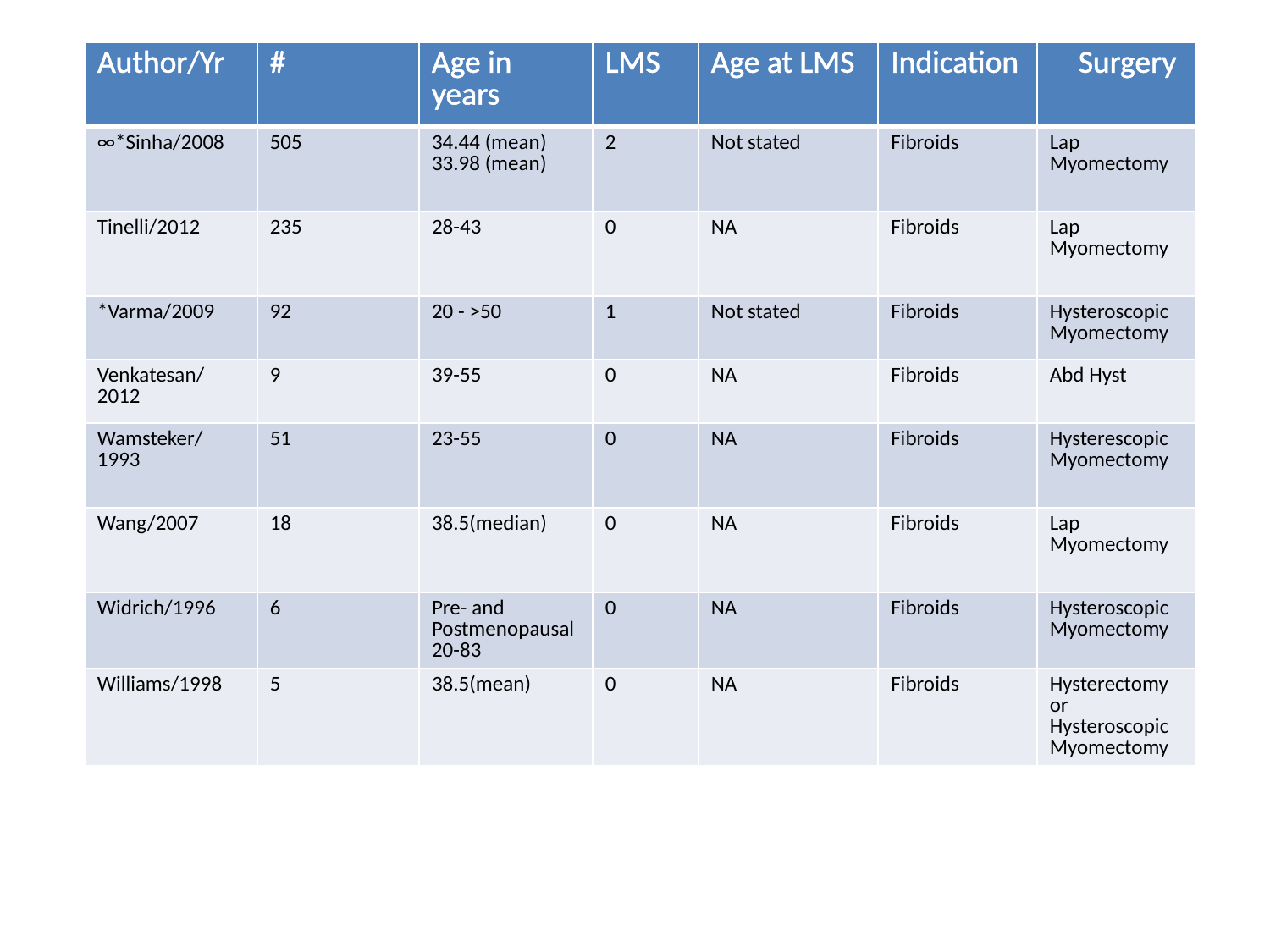

| Author/Yr | # | Age in years | LMS | Age at LMS | Indication | Surgery |
| --- | --- | --- | --- | --- | --- | --- |
| ∞\*Sinha/2008 | 505 | 34.44 (mean) 33.98 (mean) | 2 | Not stated | Fibroids | Lap Myomectomy |
| Tinelli/2012 | 235 | 28-43 | 0 | NA | Fibroids | Lap Myomectomy |
| \*Varma/2009 | 92 | 20 - >50 | 1 | Not stated | Fibroids | Hysteroscopic Myomectomy |
| Venkatesan/ 2012 | 9 | 39-55 | 0 | NA | Fibroids | Abd Hyst |
| Wamsteker/ 1993 | 51 | 23-55 | 0 | NA | Fibroids | Hysterescopic Myomectomy |
| Wang/2007 | 18 | 38.5(median) | 0 | NA | Fibroids | Lap Myomectomy |
| Widrich/1996 | 6 | Pre- and Postmenopausal20-83 | 0 | NA | Fibroids | Hysteroscopic Myomectomy |
| Williams/1998 | 5 | 38.5(mean) | 0 | NA | Fibroids | Hysterectomy or Hysteroscopic Myomectomy |
#